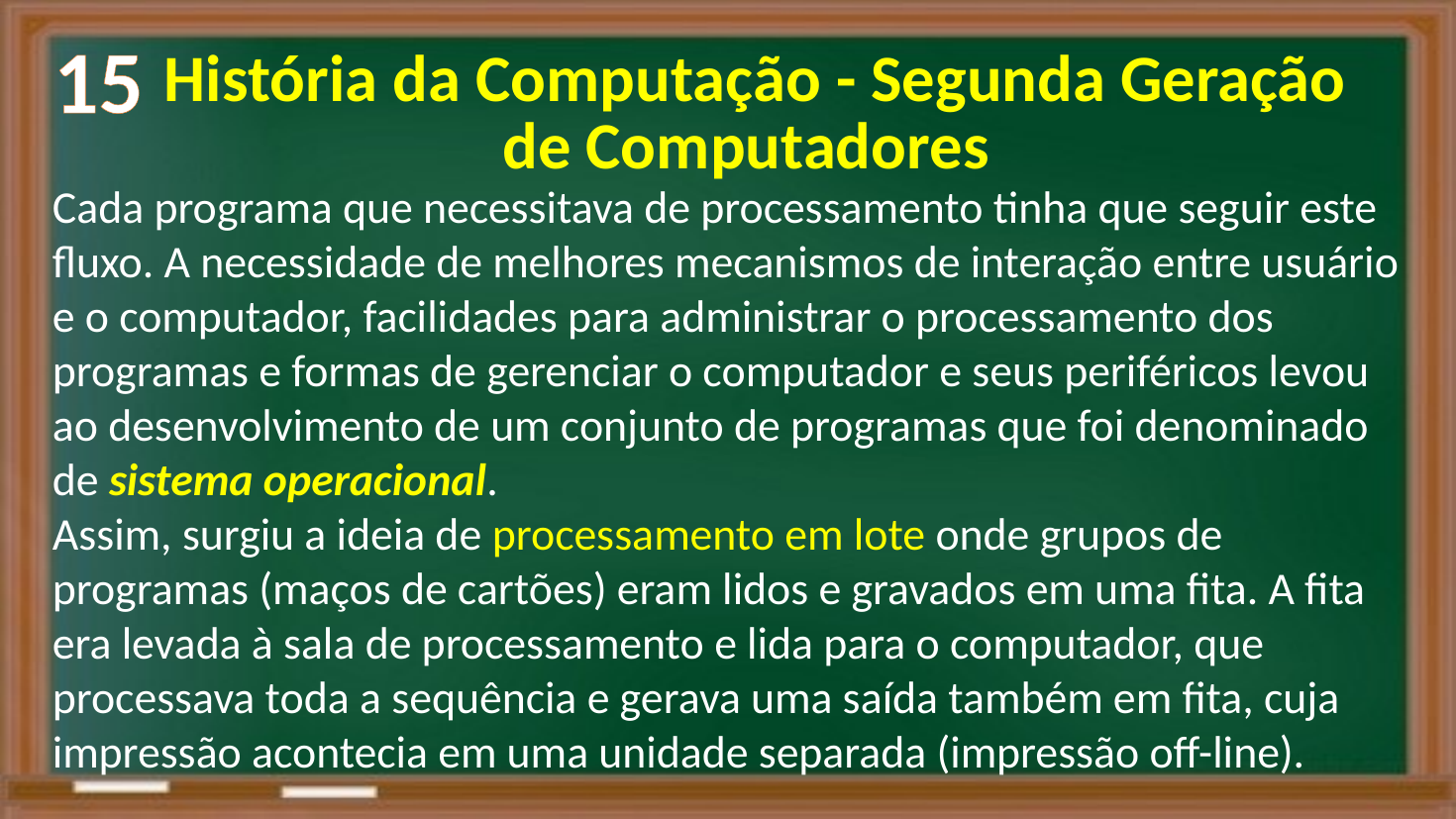

15
História da Computação - Segunda Geração
de Computadores
Cada programa que necessitava de processamento tinha que seguir este fluxo. A necessidade de melhores mecanismos de interação entre usuário e o computador, facilidades para administrar o processamento dos programas e formas de gerenciar o computador e seus periféricos levou ao desenvolvimento de um conjunto de programas que foi denominado de sistema operacional.
Assim, surgiu a ideia de processamento em lote onde grupos de programas (maços de cartões) eram lidos e gravados em uma fita. A fita era levada à sala de processamento e lida para o computador, que processava toda a sequência e gerava uma saída também em fita, cuja impressão acontecia em uma unidade separada (impressão off-line).